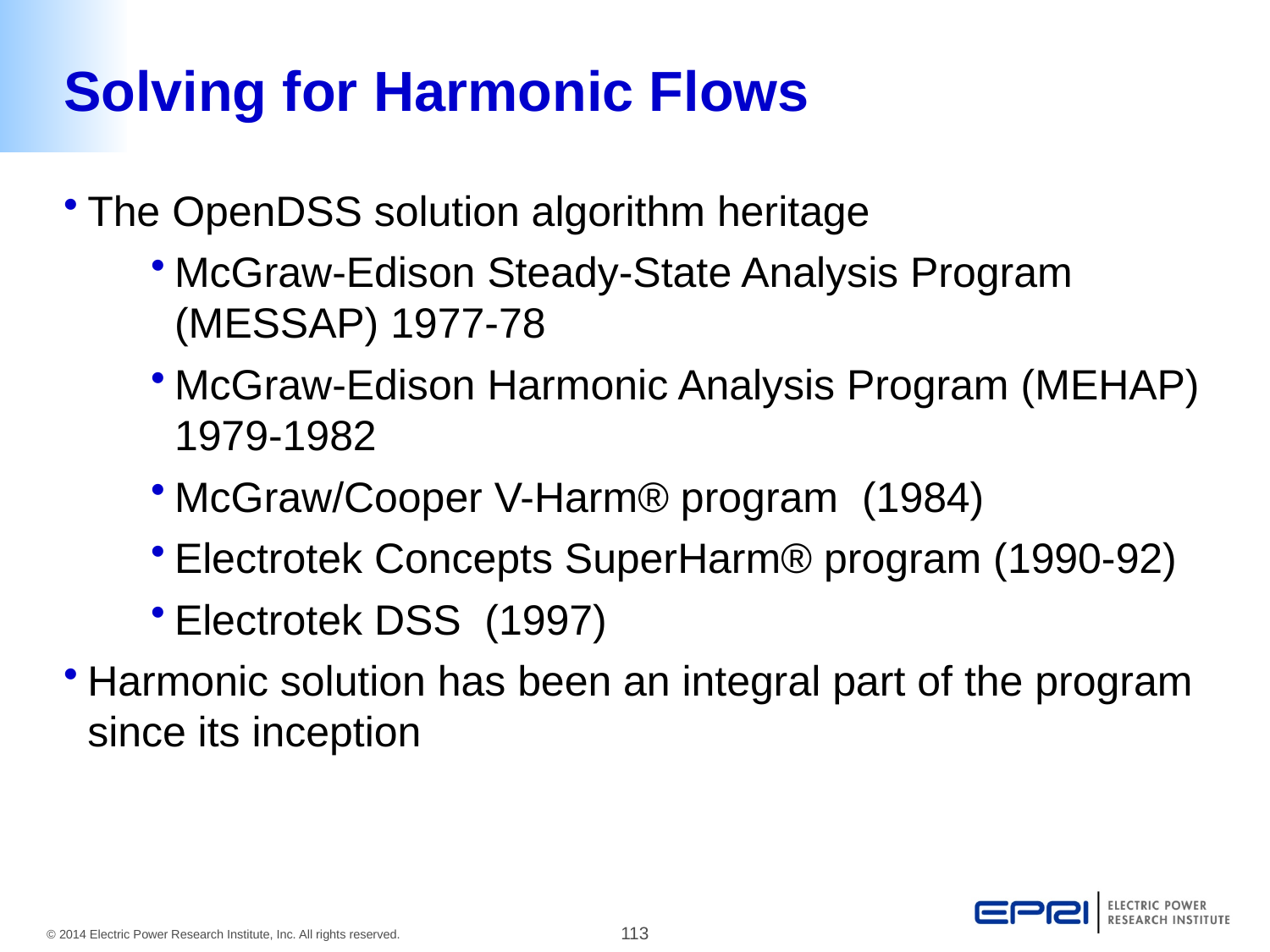

# Solving for Harmonic Flows
The OpenDSS solution algorithm heritage
McGraw-Edison Steady-State Analysis Program (MESSAP) 1977-78
McGraw-Edison Harmonic Analysis Program (MEHAP) 1979-1982
McGraw/Cooper V-Harm® program  (1984)
Electrotek Concepts SuperHarm® program (1990-92)
Electrotek DSS  (1997)
Harmonic solution has been an integral part of the program since its inception